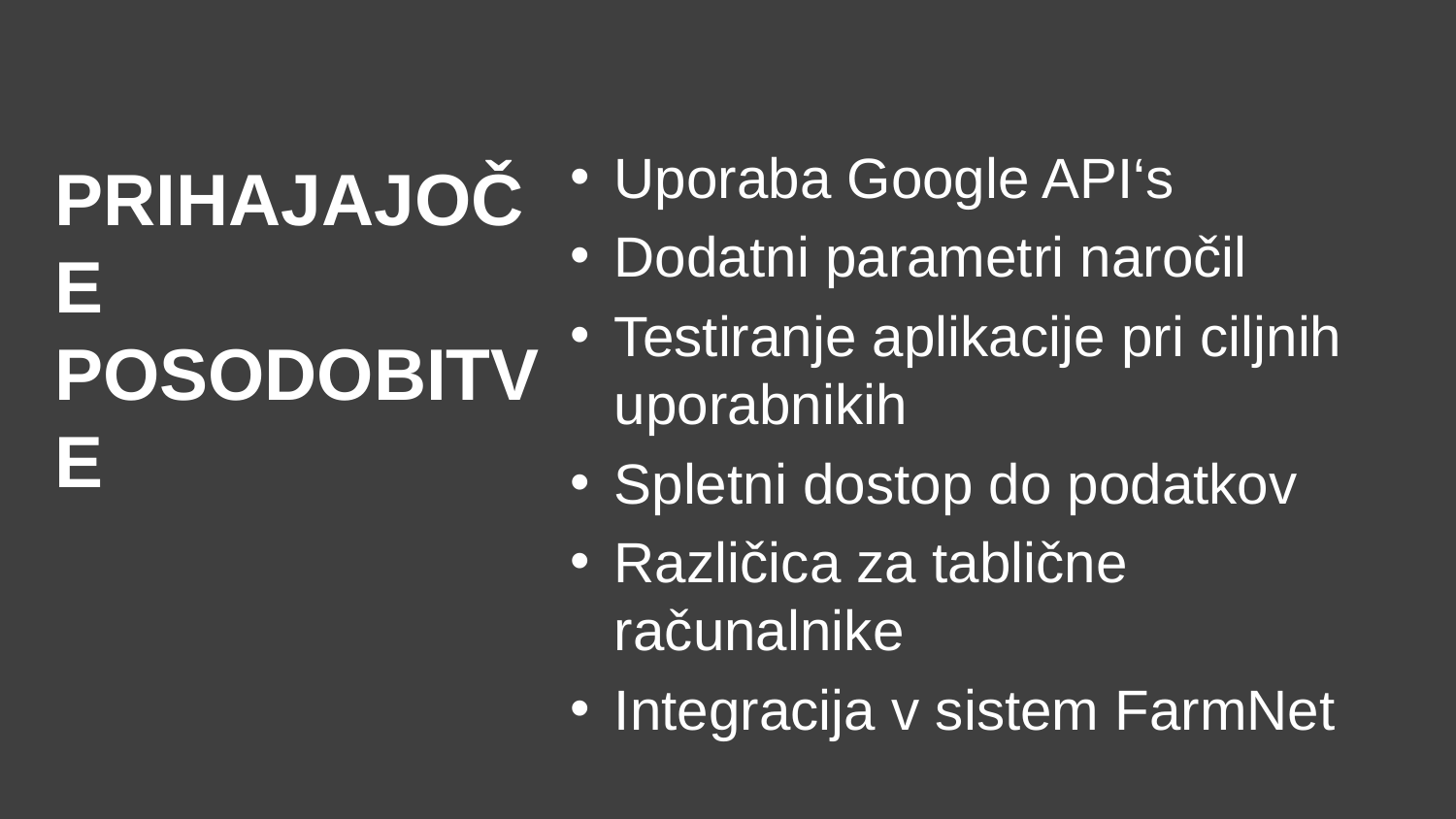

Uporaba Google API‘s
Dodatni parametri naročil
Testiranje aplikacije pri ciljnih uporabnikih
Spletni dostop do podatkov
Različica za tablične računalnike
Integracija v sistem FarmNet

# Prihajajoče posodobitve